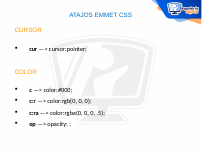

ATAJOS EMMET CSS
CURSOR

cur —> cursor:pointer;

COLOR

c —> color:#000;
c:r —> color:rgb(0, 0, 0);
c:ra —> color:rgba(0, 0, 0, .5);
op —> opacity: ;